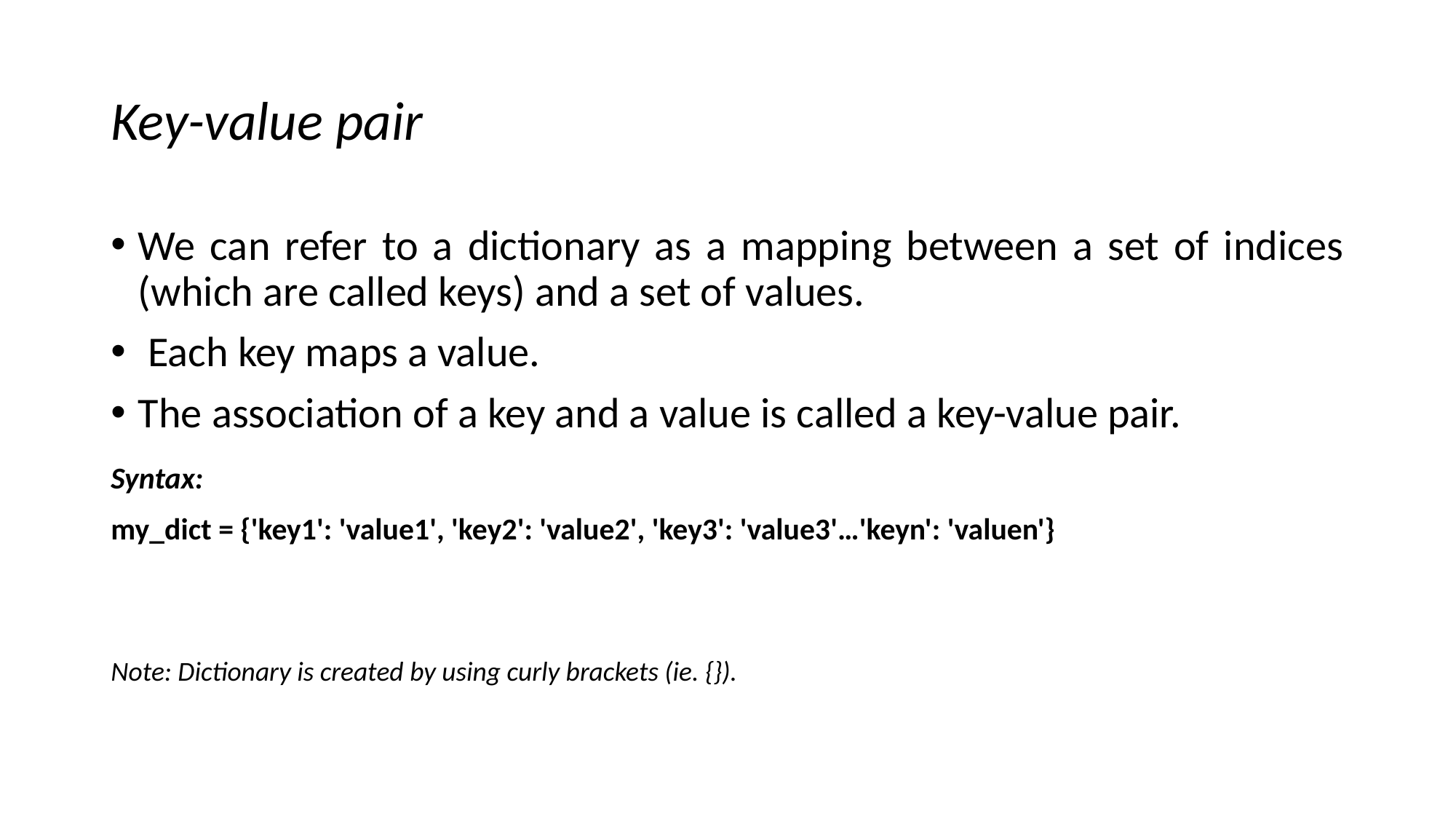

# Key-value pair
We can refer to a dictionary as a mapping between a set of indices (which are called keys) and a set of values.
 Each key maps a value.
The association of a key and a value is called a key-value pair.
Syntax:
my_dict = {'key1': 'value1', 'key2': 'value2', 'key3': 'value3'…'keyn': 'valuen'}

Note: Dictionary is created by using curly brackets (ie. {}).